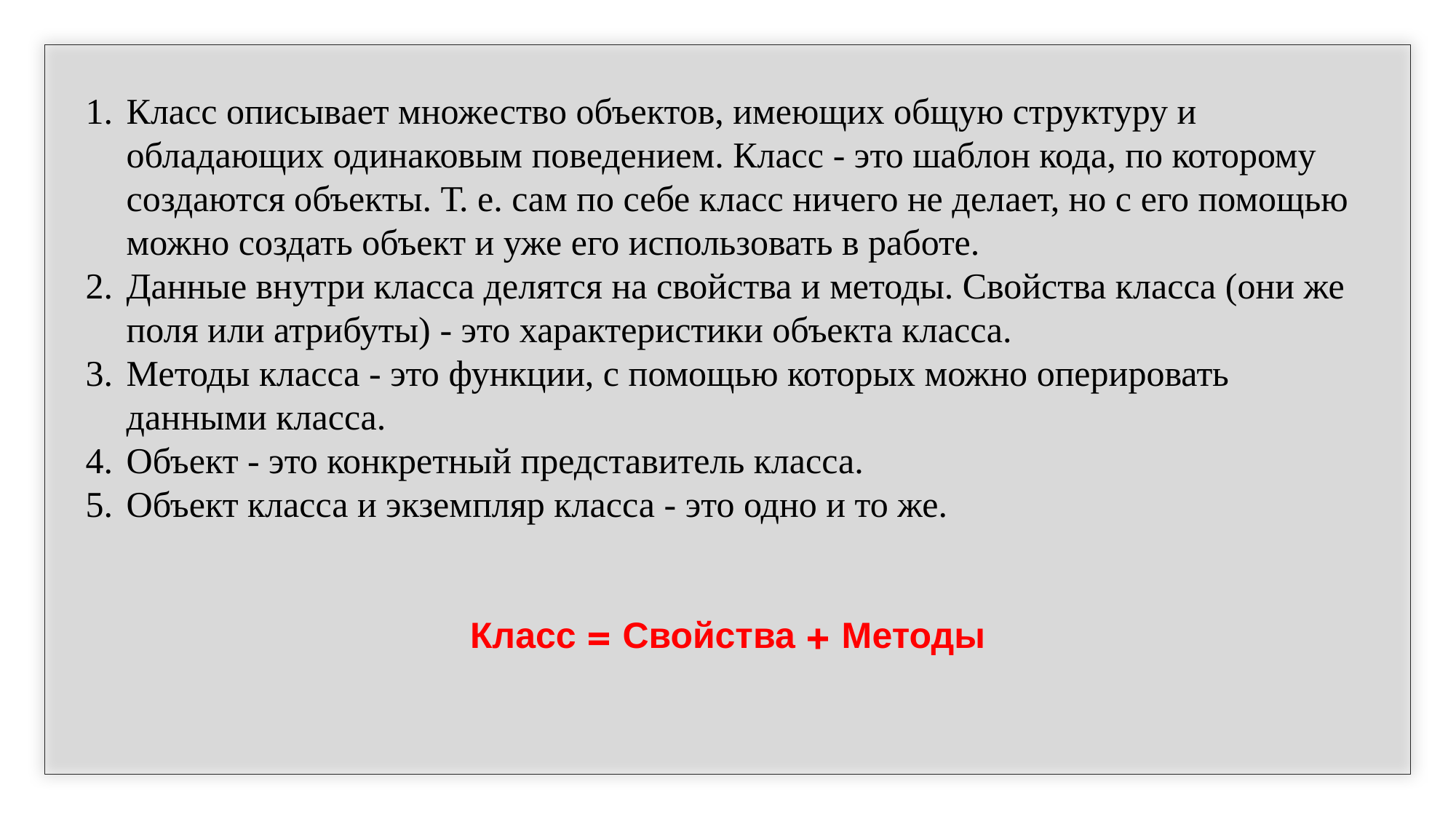

Класс описывает множество объектов, имеющих общую структуру и обладающих одинаковым поведением. Класс - это шаблон кода, по которому создаются объекты. Т. е. сам по себе класс ничего не делает, но с его помощью можно создать объект и уже его использовать в работе.
Данные внутри класса делятся на свойства и методы. Свойства класса (они же поля или атрибуты) - это характеристики объекта класса.
Методы класса - это функции, с помощью которых можно оперировать данными класса.
Объект - это конкретный представитель класса.
Объект класса и экземпляр класса - это одно и то же.

Класс = Свойства + Методы